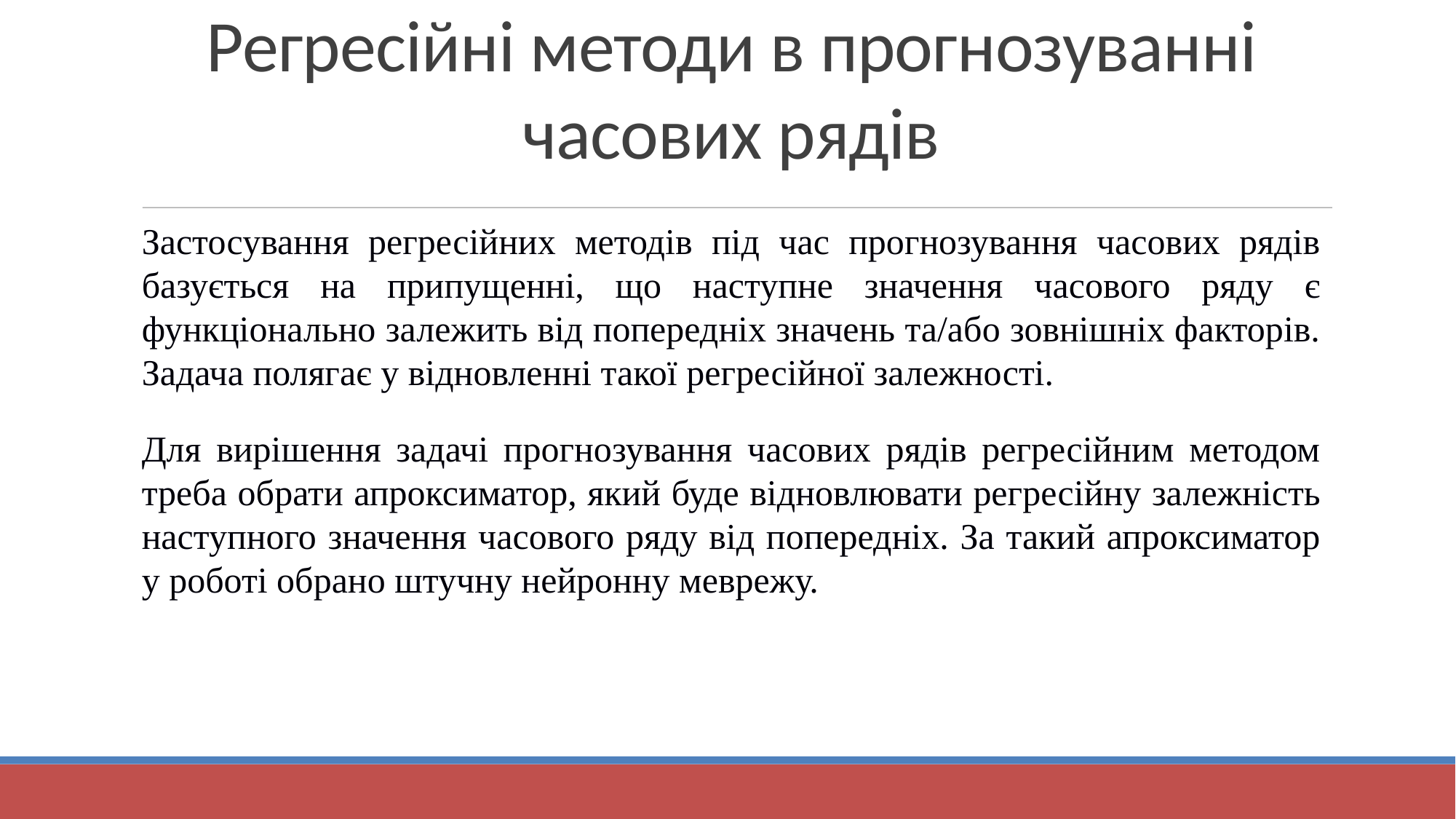

Регресійні методи в прогнозуванні часових рядів
Застосування регресійних методів під час прогнозування часових рядів базується на припущенні, що наступне значення часового ряду є функціонально залежить від попередніх значень та/або зовнішніх факторів. Задача полягає у відновленні такої регресійної залежності.

Для вирішення задачі прогнозування часових рядів регресійним методом треба обрати апроксиматор, який буде відновлювати регресійну залежність наступного значення часового ряду від попередніх. За такий апроксиматор у роботі обрано штучну нейронну меврежу.